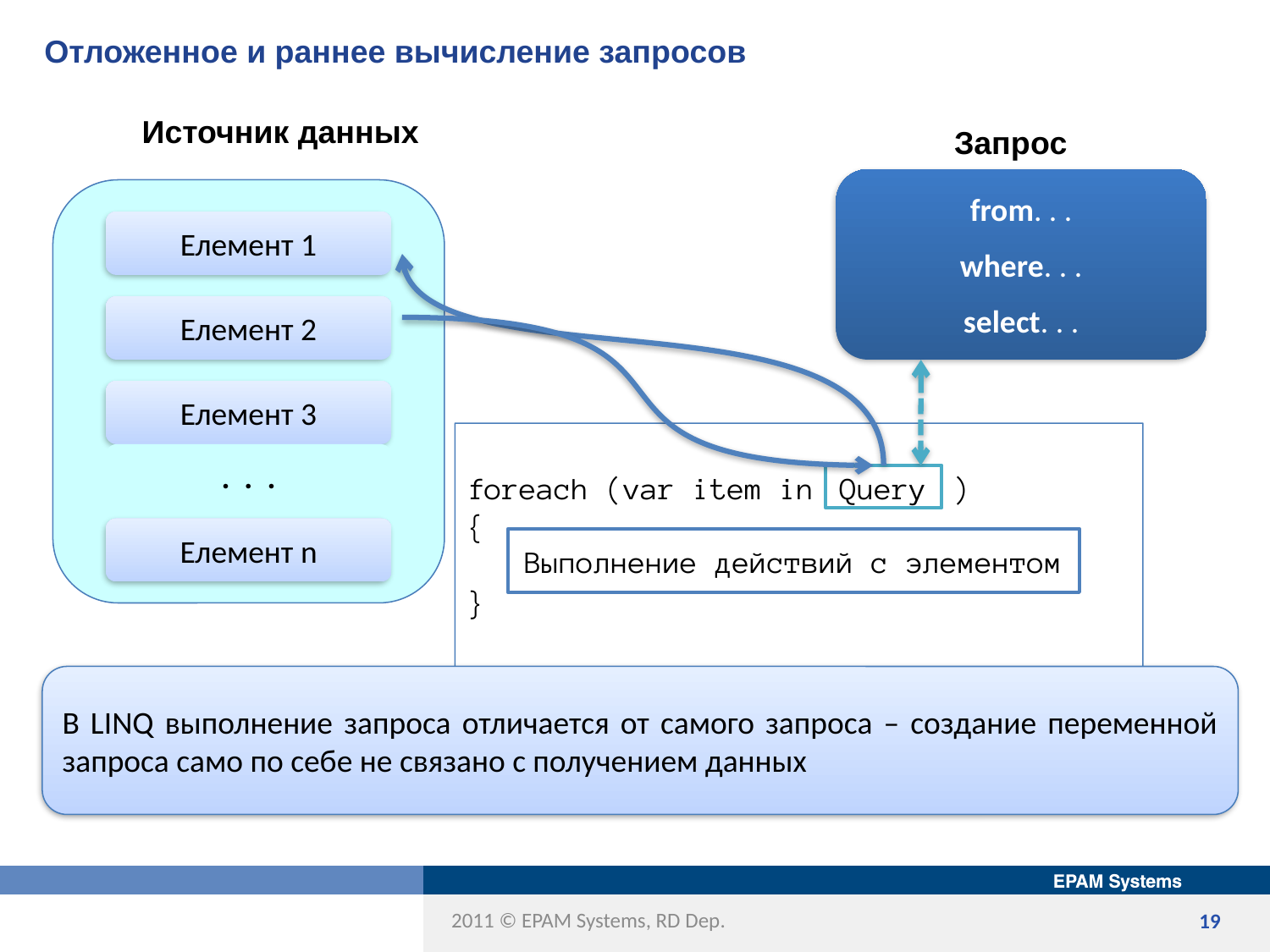

# Отложенное и раннее вычисление запросов

Источник данных
Запрос
from. . .
where. . .
select. . .

Елемент 1
Елемент 2
Елемент 3
foreach (var item in        )
{

}

.  .  .
Query
Елемент n
Выполнение действий с элементом
В LINQ выполнение запроса отличается от самого запроса – создание переменной запроса само по себе не связано с получением данных